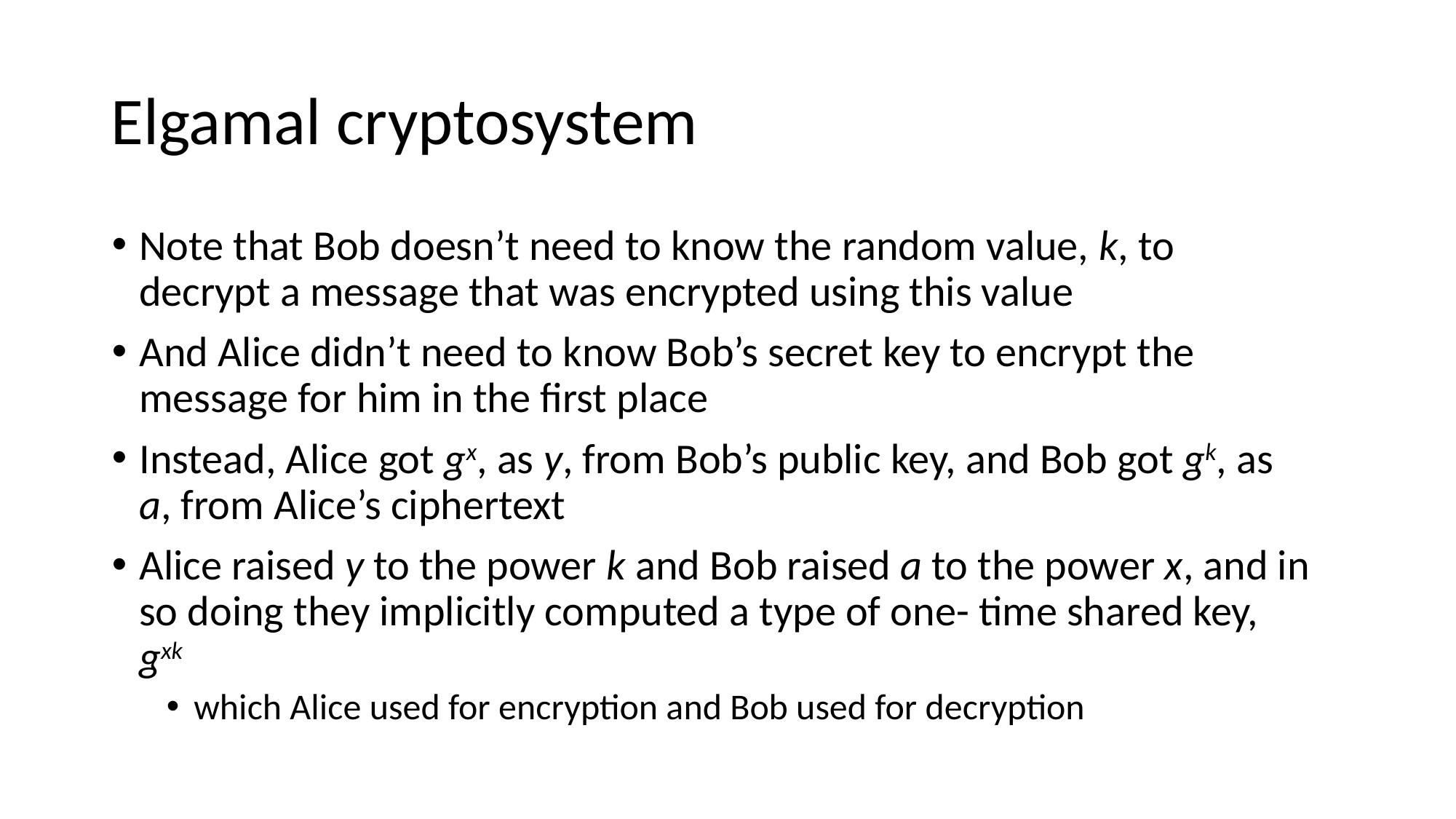

# Elgamal cryptosystem
Note that Bob doesn’t need to know the random value, k, to decrypt a message that was encrypted using this value
And Alice didn’t need to know Bob’s secret key to encrypt the message for him in the first place
Instead, Alice got gx, as y, from Bob’s public key, and Bob got gk, as a, from Alice’s ciphertext
Alice raised y to the power k and Bob raised a to the power x, and in so doing they implicitly computed a type of one- time shared key, gxk
which Alice used for encryption and Bob used for decryption